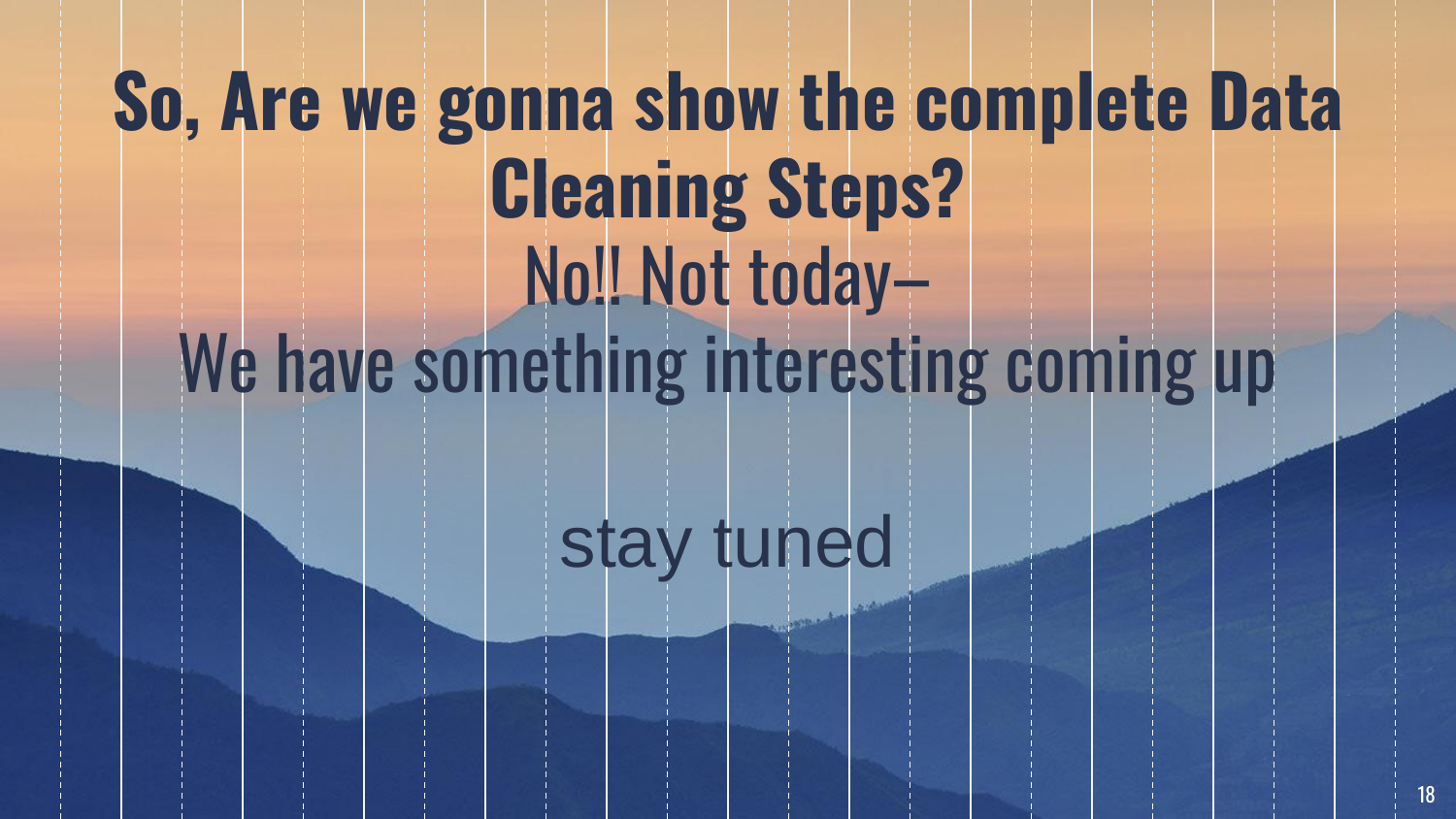

So, Are we gonna show the complete Data Cleaning Steps?
No!! Not today–
We have something interesting coming up
stay tuned
18